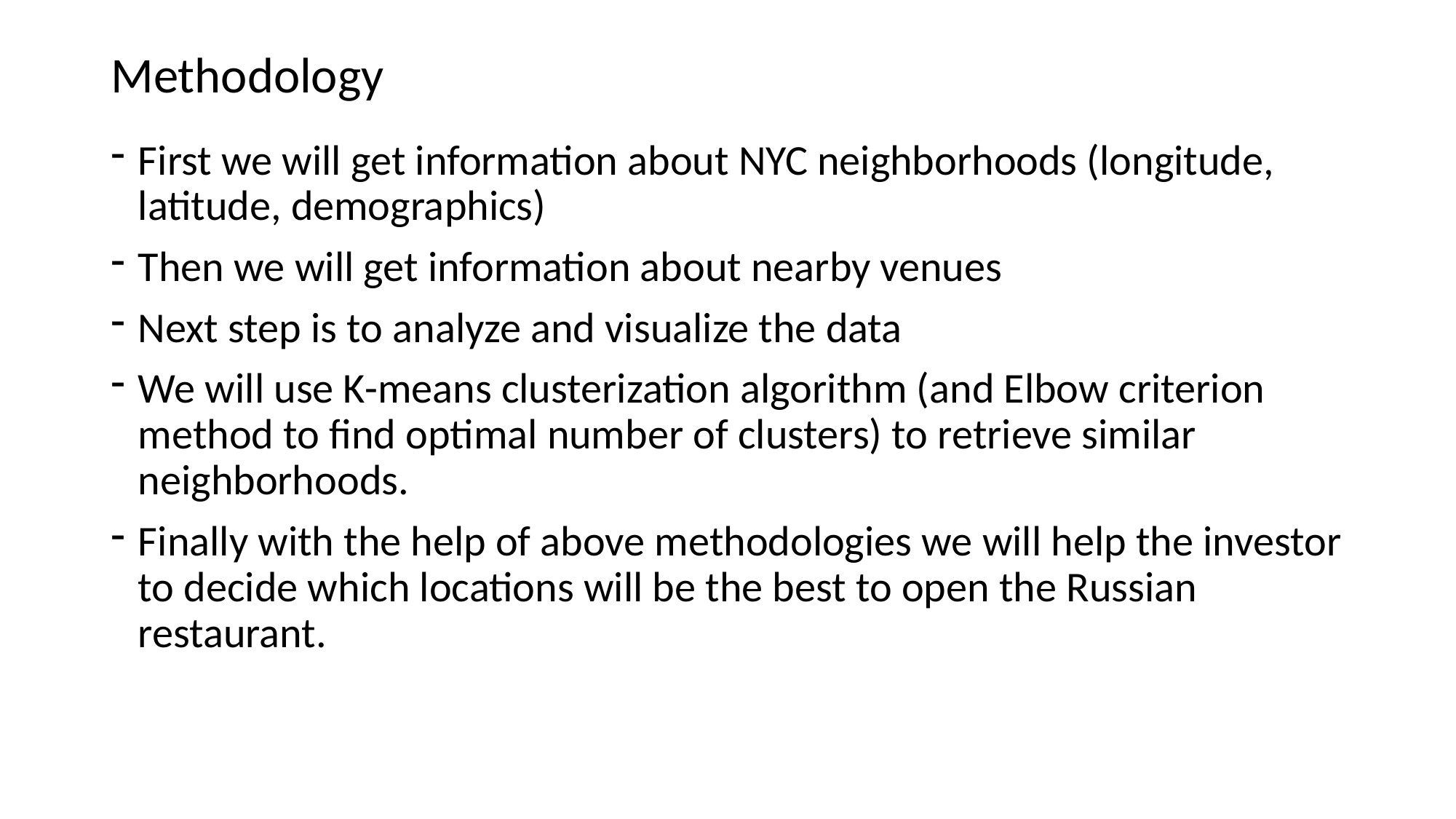

# Methodology
First we will get information about NYC neighborhoods (longitude, latitude, demographics)
Then we will get information about nearby venues
Next step is to analyze and visualize the data
We will use K-means clusterization algorithm (and Elbow criterion method to find optimal number of clusters) to retrieve similar neighborhoods.
Finally with the help of above methodologies we will help the investor to decide which locations will be the best to open the Russian restaurant.